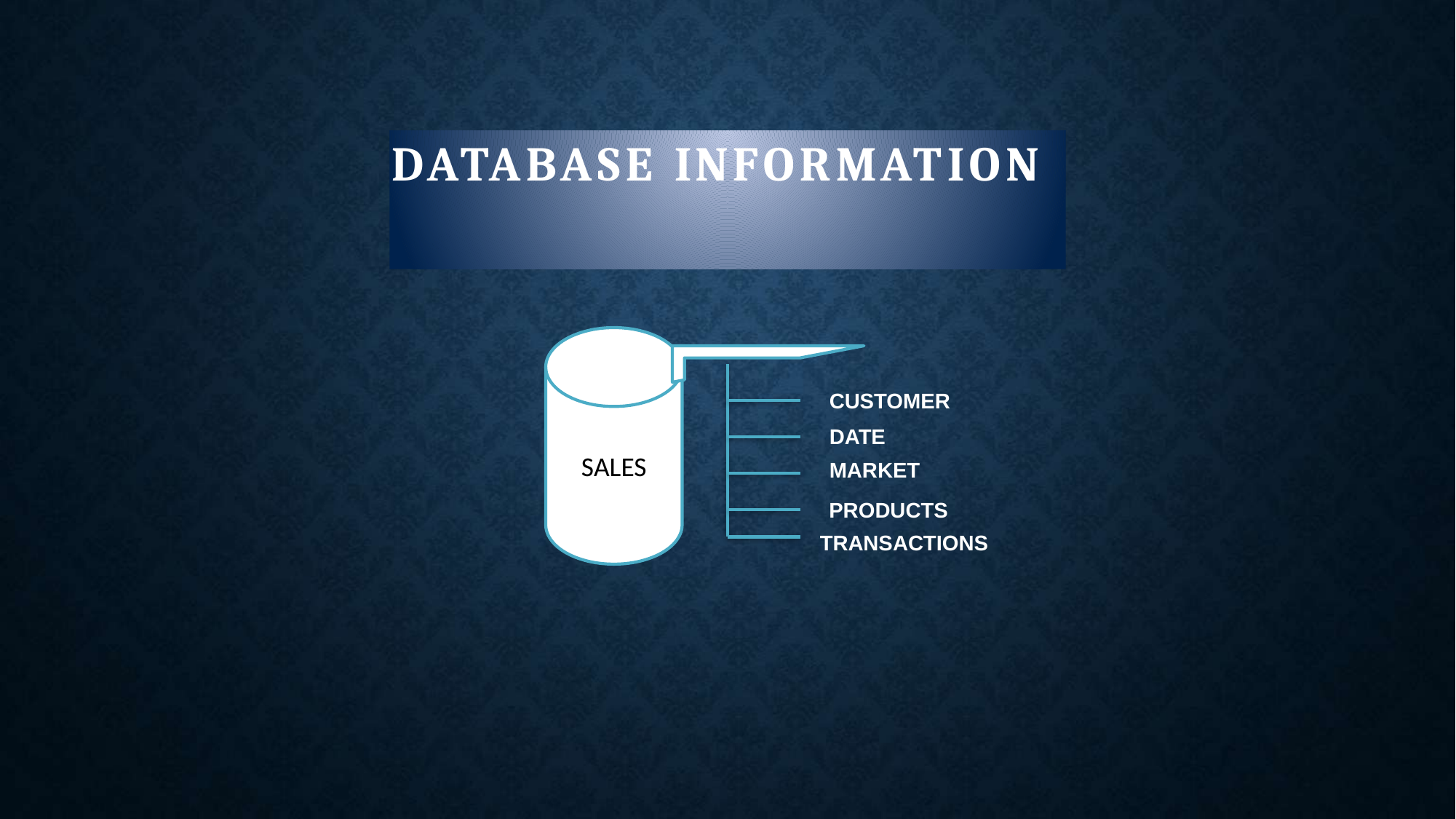

# DATABASE INFORMATION
SALES

CUSTOMER
DATE
MARKET
PRODUCTS
TRANSACTIONS